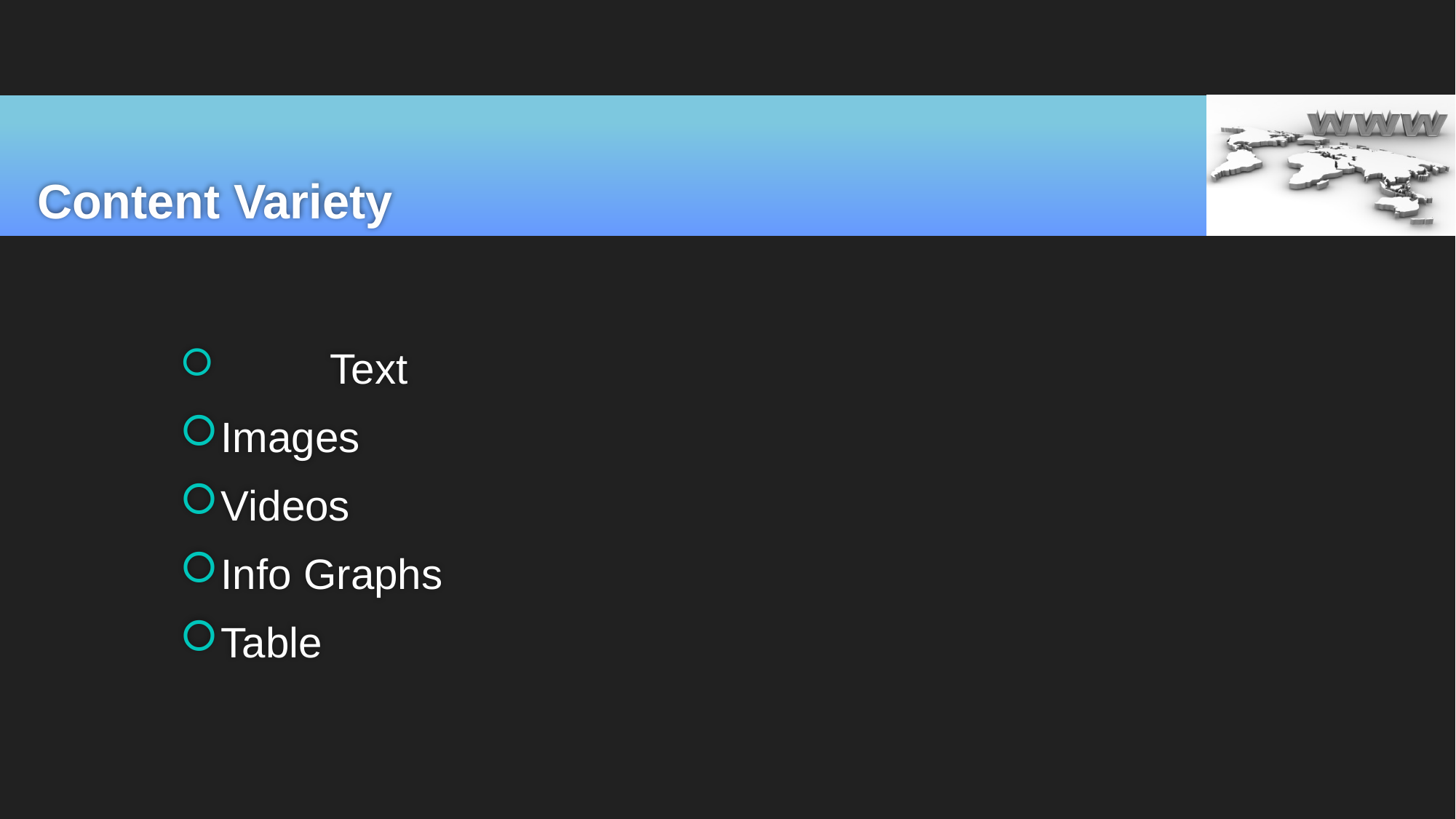

# Content Variety
	Text
Images
Videos
Info Graphs
Table